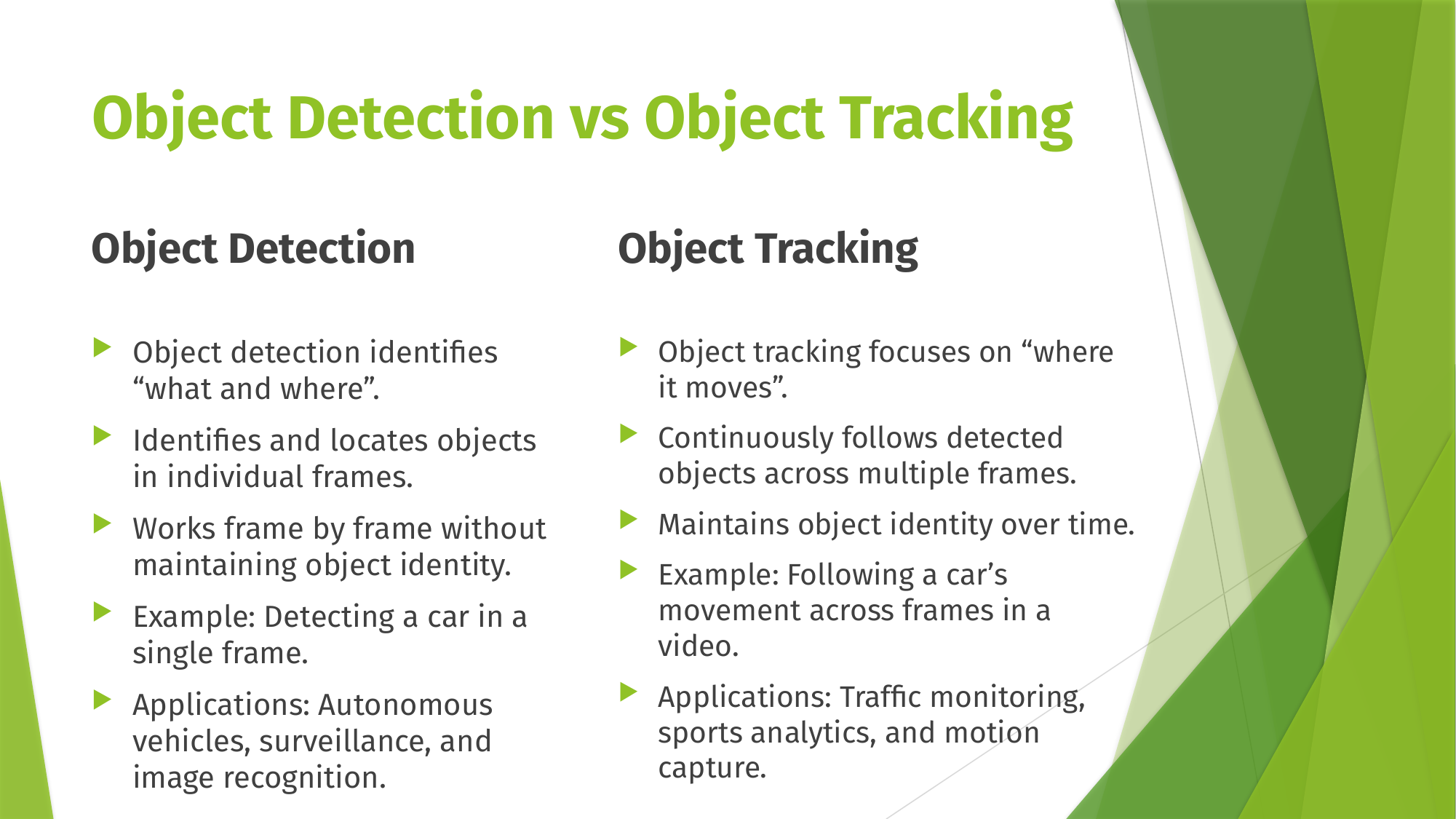

# Object Detection vs Object Tracking
Object Detection
Object Tracking
Object detection identifies “what and where”.
Identifies and locates objects in individual frames.
Works frame by frame without maintaining object identity.
Example: Detecting a car in a single frame.
Applications: Autonomous vehicles, surveillance, and image recognition.
Object tracking focuses on “where it moves”.
Continuously follows detected objects across multiple frames.
Maintains object identity over time.
Example: Following a car’s movement across frames in a video.
Applications: Traffic monitoring, sports analytics, and motion capture.